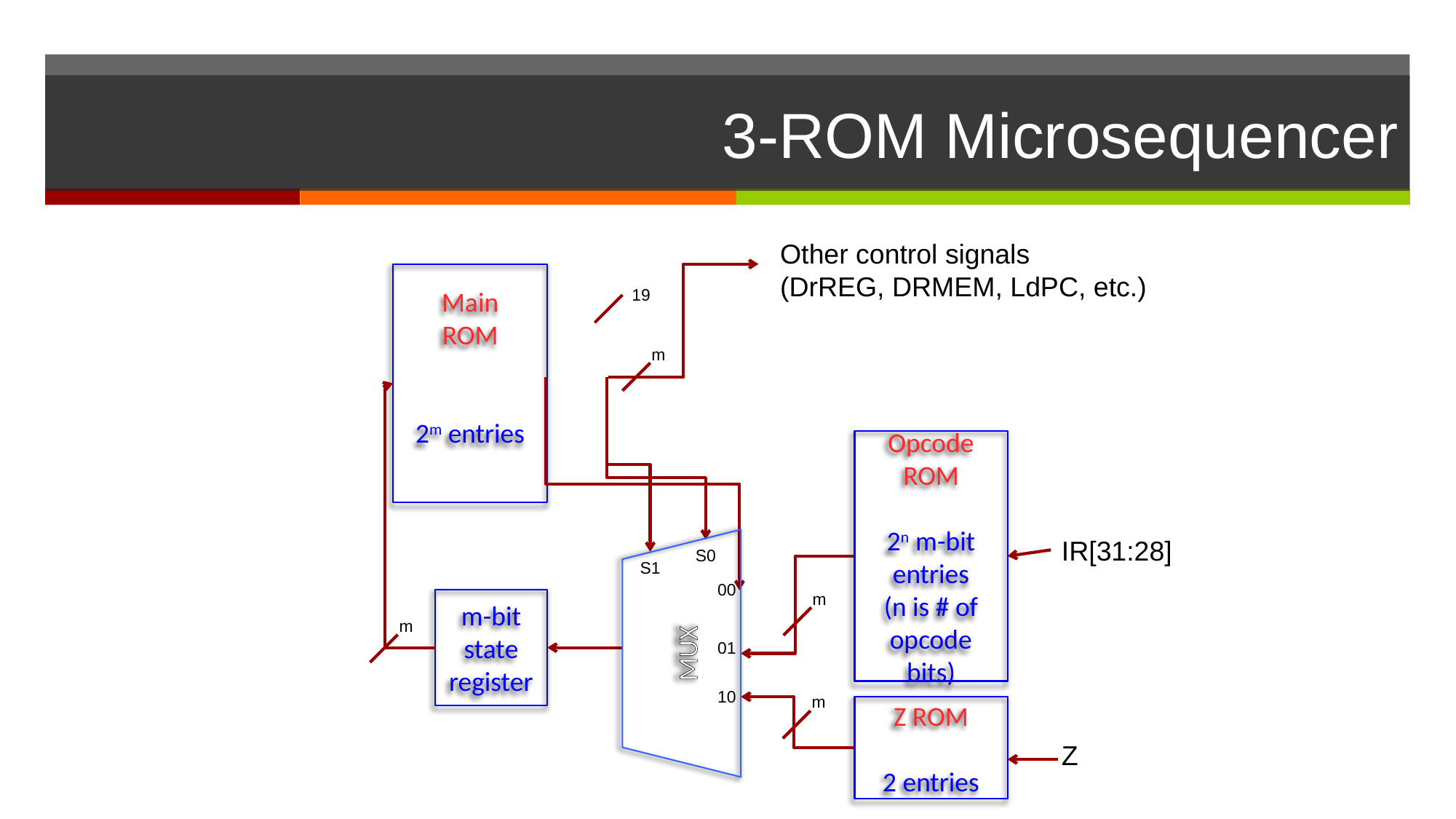

# 3-ROM Microsequencer
Other control signals
(DrREG, DRMEM, LdPC, etc.)
Main
ROM

2m entries

19
m
Opcode ROM

2n m-bit entries
(n is # of opcode bits)
IR[31:28]
S0
S1
00
m
m-bit state register
MUX
m
01
10
m
Z ROM
2 entries
Z